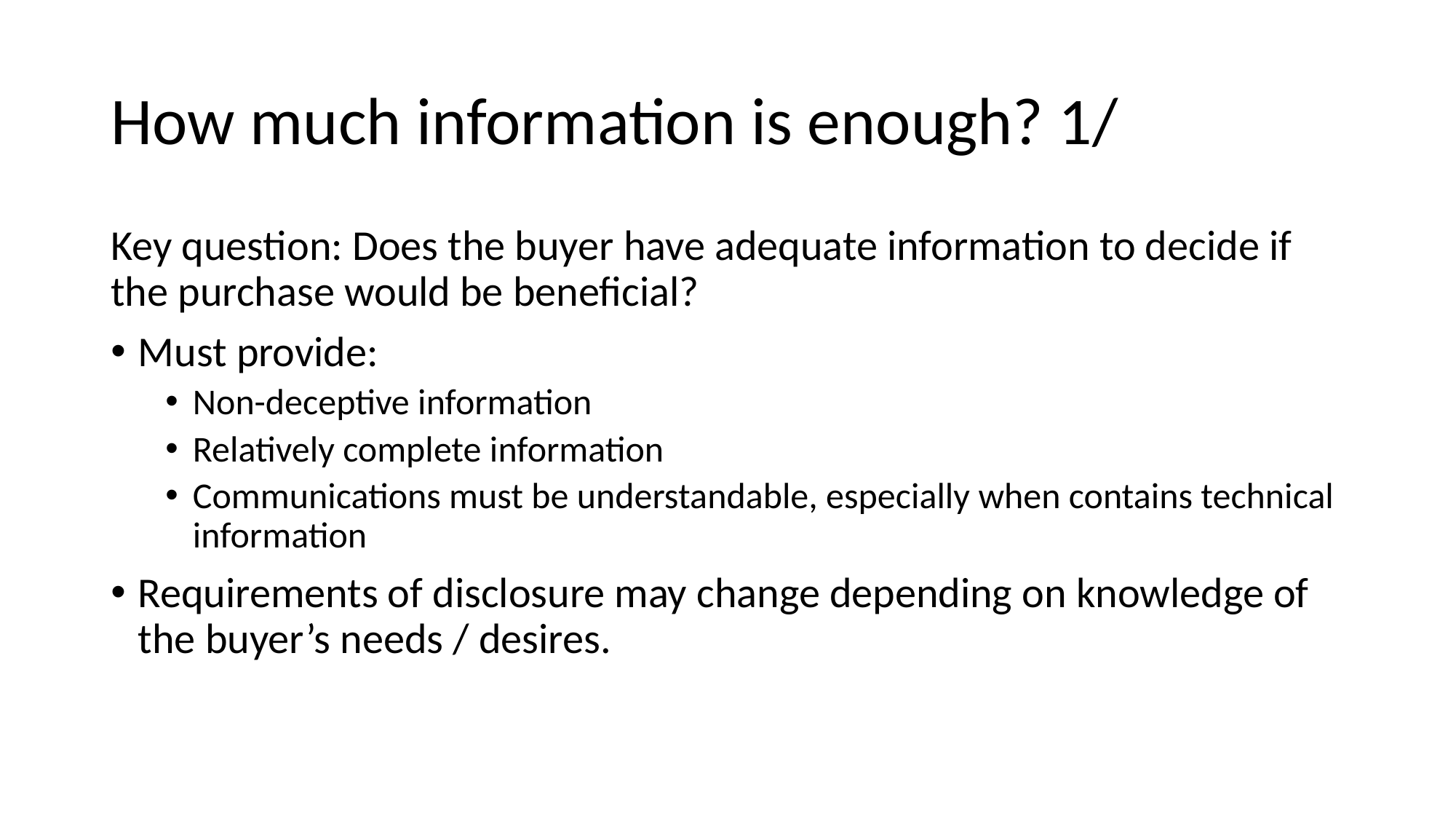

# How much information is enough? 1/
Key question: Does the buyer have adequate information to decide if the purchase would be beneficial?
Must provide:
Non-deceptive information
Relatively complete information
Communications must be understandable, especially when contains technical information
Requirements of disclosure may change depending on knowledge of the buyer’s needs / desires.